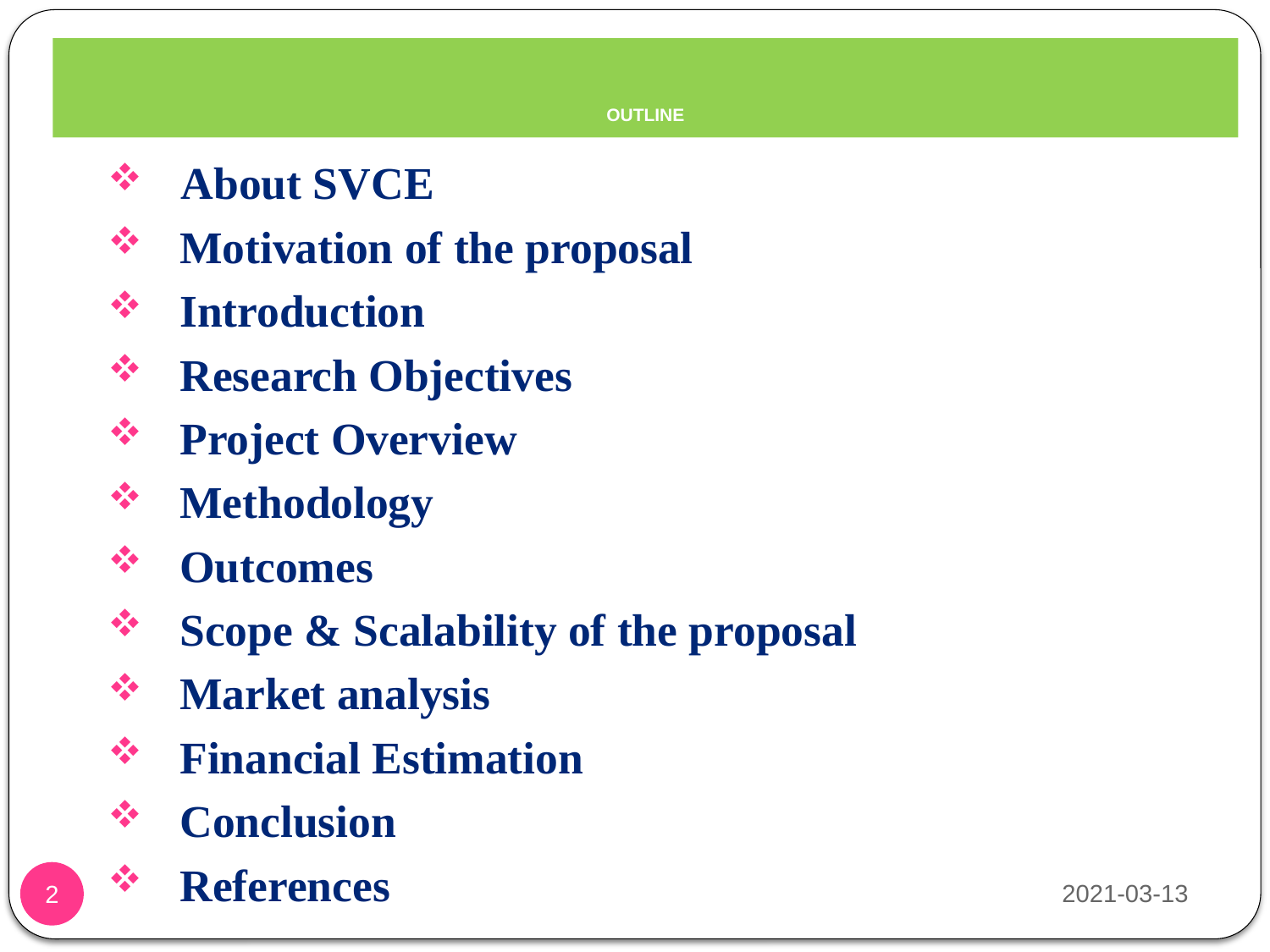

# OUTLINE
   About SVCE
   Motivation of the proposal
   Introduction
   Research Objectives
   Project Overview
   Methodology
   Outcomes
   Scope & Scalability of the proposal
   Market analysis
   Financial Estimation
   Conclusion
   References

2021-03-13
2